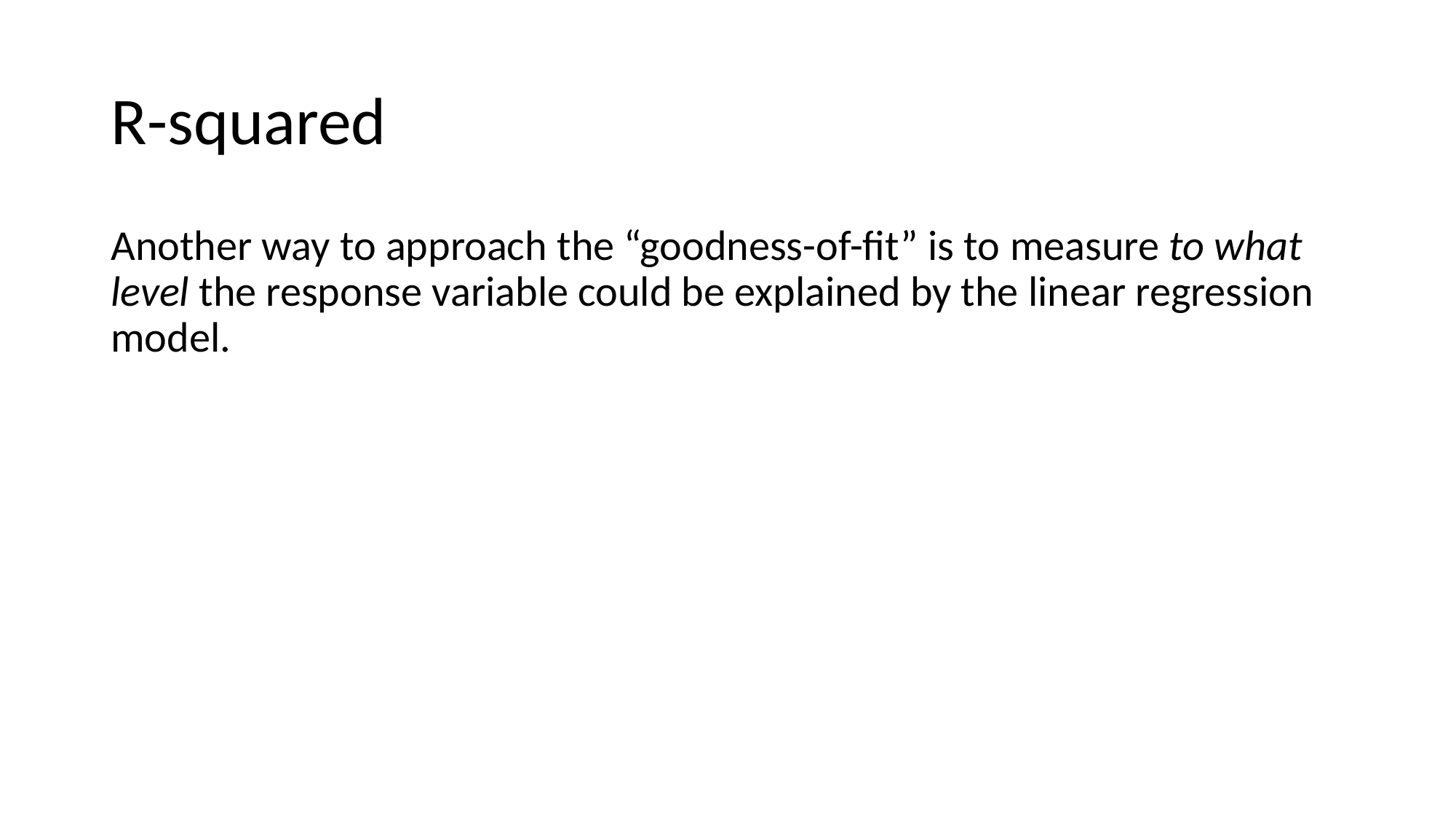

# R-squared
Another way to approach the “goodness-of-fit” is to measure to what level the response variable could be explained by the linear regression model.